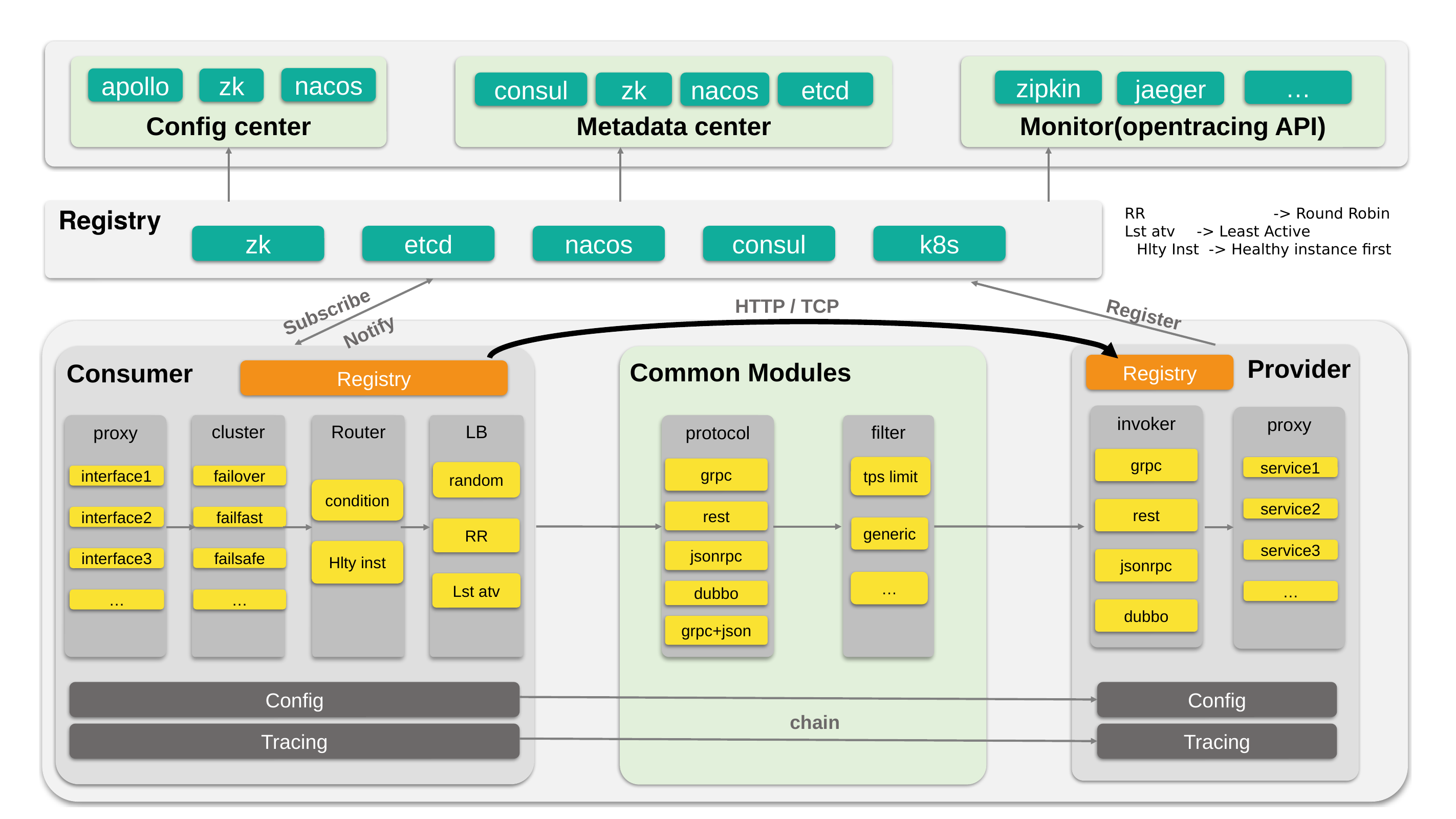

Monitor(opentracing API)
zipkin
…
jaeger
Config center
nacos
apollo
zk
Metadata center
zk
nacos
etcd
consul

 RR 		-> Round Robin
 Lst atv 	-> Least Active
 Hlty Inst 	-> Healthy instance first
Registry

zk
etcd
nacos
consul
k8s

HTTP / TCP
Subscribe
Register
Notify

Provider
Registry
invoker
grpc
rest
jsonrpc
dubbo
proxy
service1
service2
service3
…
Consumer
Registry
proxy
interface1
interface2
interface3
…
cluster
failover
failfast
failsafe
…
Router
condition
Hlty inst
LB
random
RR
Lst atv
Common Modules
protocol
grpc
rest
jsonrpc
dubbo
grpc+json
filter
tps limit
generic
…

Config
Tracing
Config
Tracing
chain